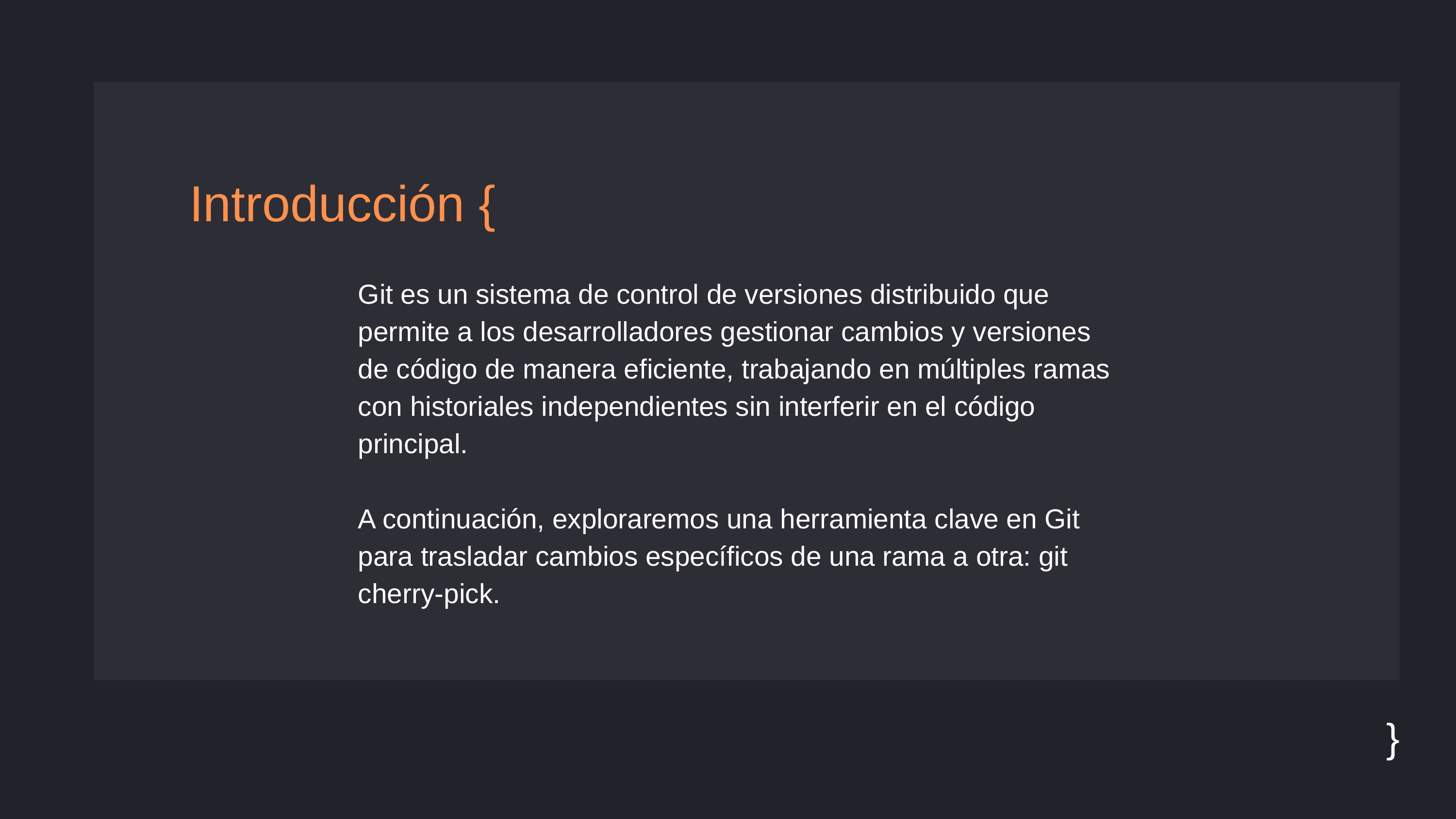

Introducción {
Git es un sistema de control de versiones distribuido que permite a los desarrolladores gestionar cambios y versiones de código de manera eficiente, trabajando en múltiples ramas con historiales independientes sin interferir en el código principal.

A continuación, exploraremos una herramienta clave en Git para trasladar cambios específicos de una rama a otra: git cherry-pick.

}